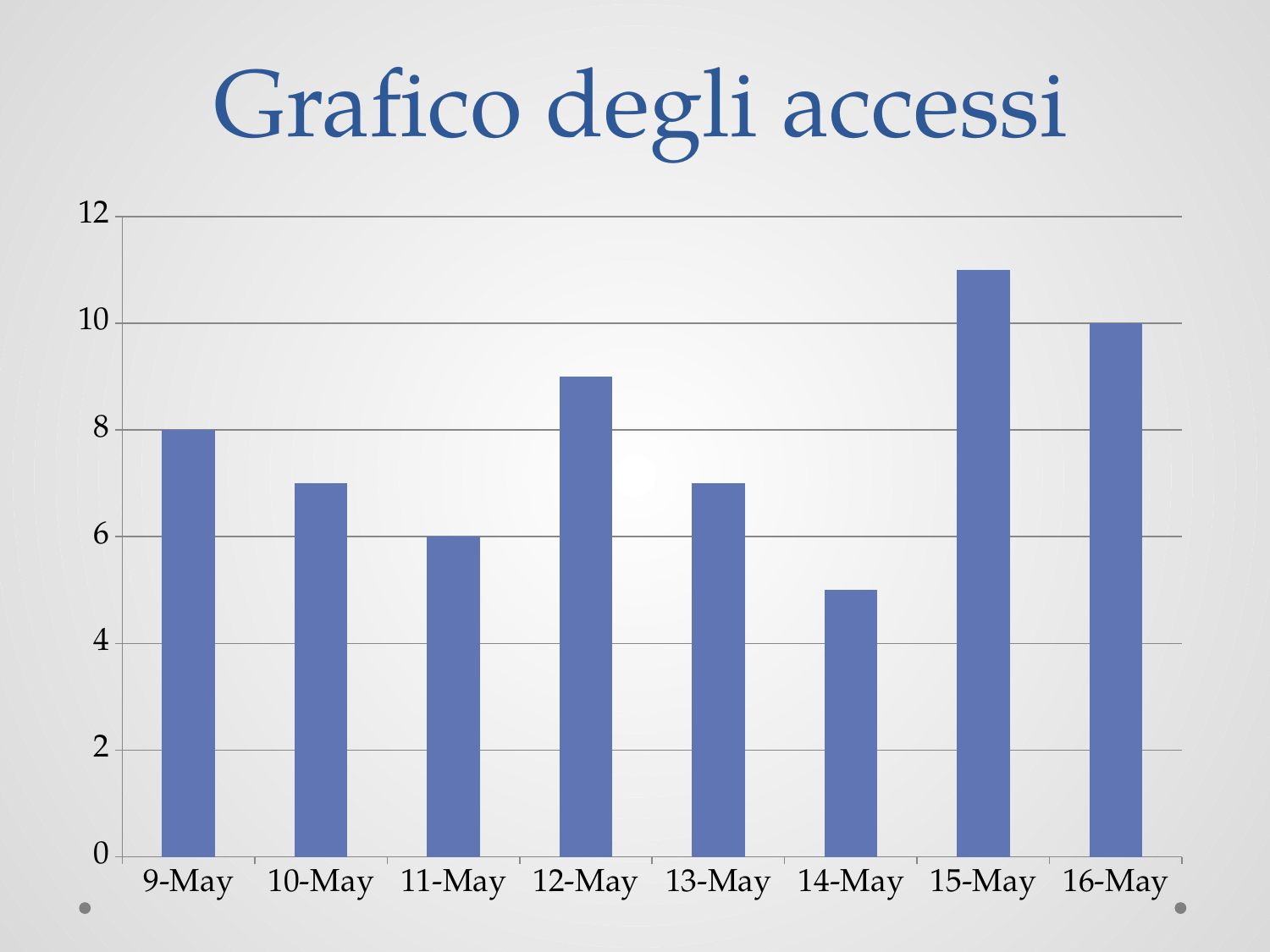

# Grafico degli accessi

### Chart

| Category | Accessi |
|---|---|
| 42499 | 8.0 |
| 42500 | 7.0 |
| 42501 | 6.0 |
| 42502 | 9.0 |
| 42503 | 7.0 |
| 42504 | 5.0 |
| 42505 | 11.0 |
| 42506 | 10.0 |